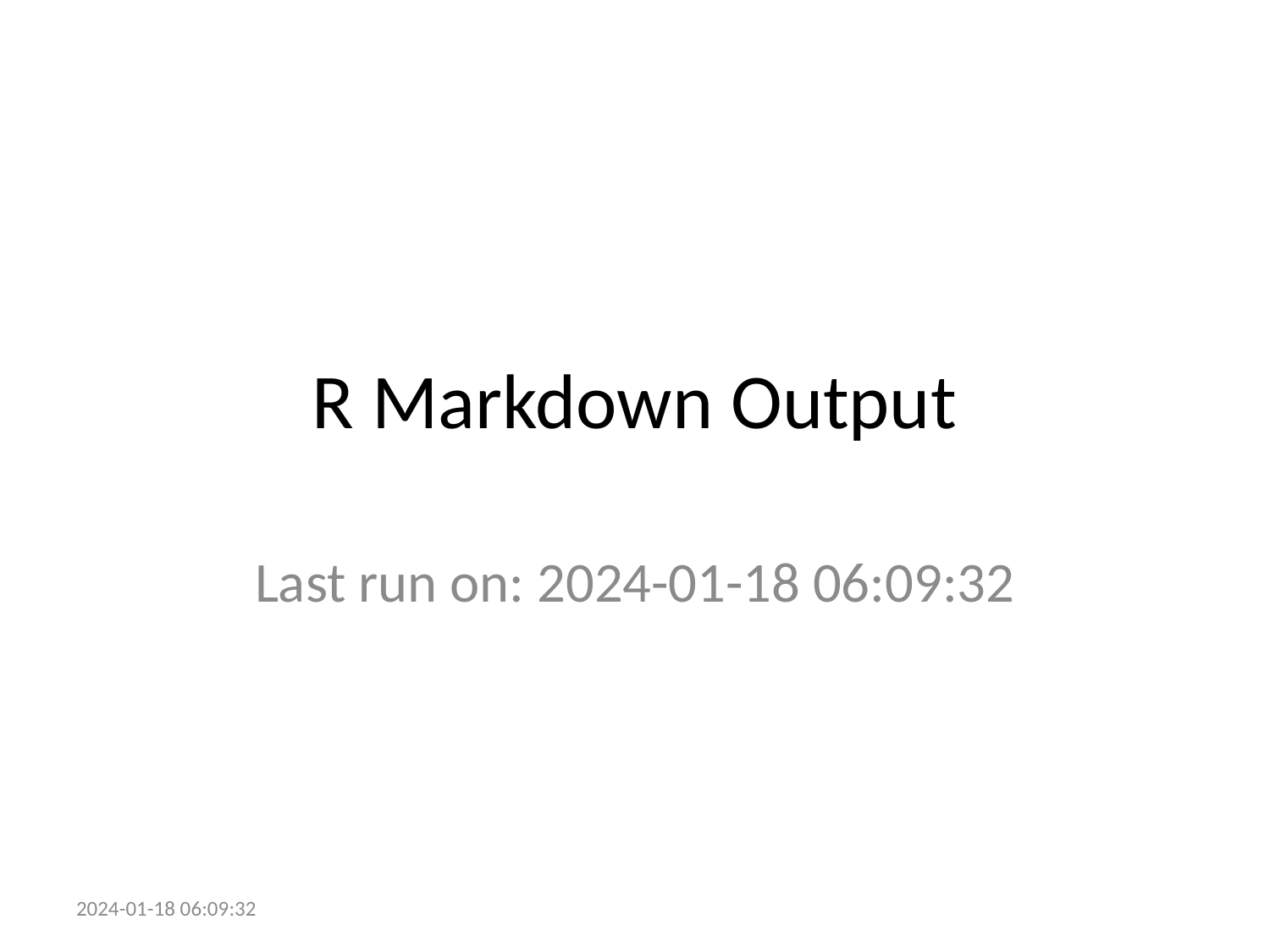

# R Markdown Output
Last run on: 2024-01-18 06:09:32
2024-01-18 06:09:32